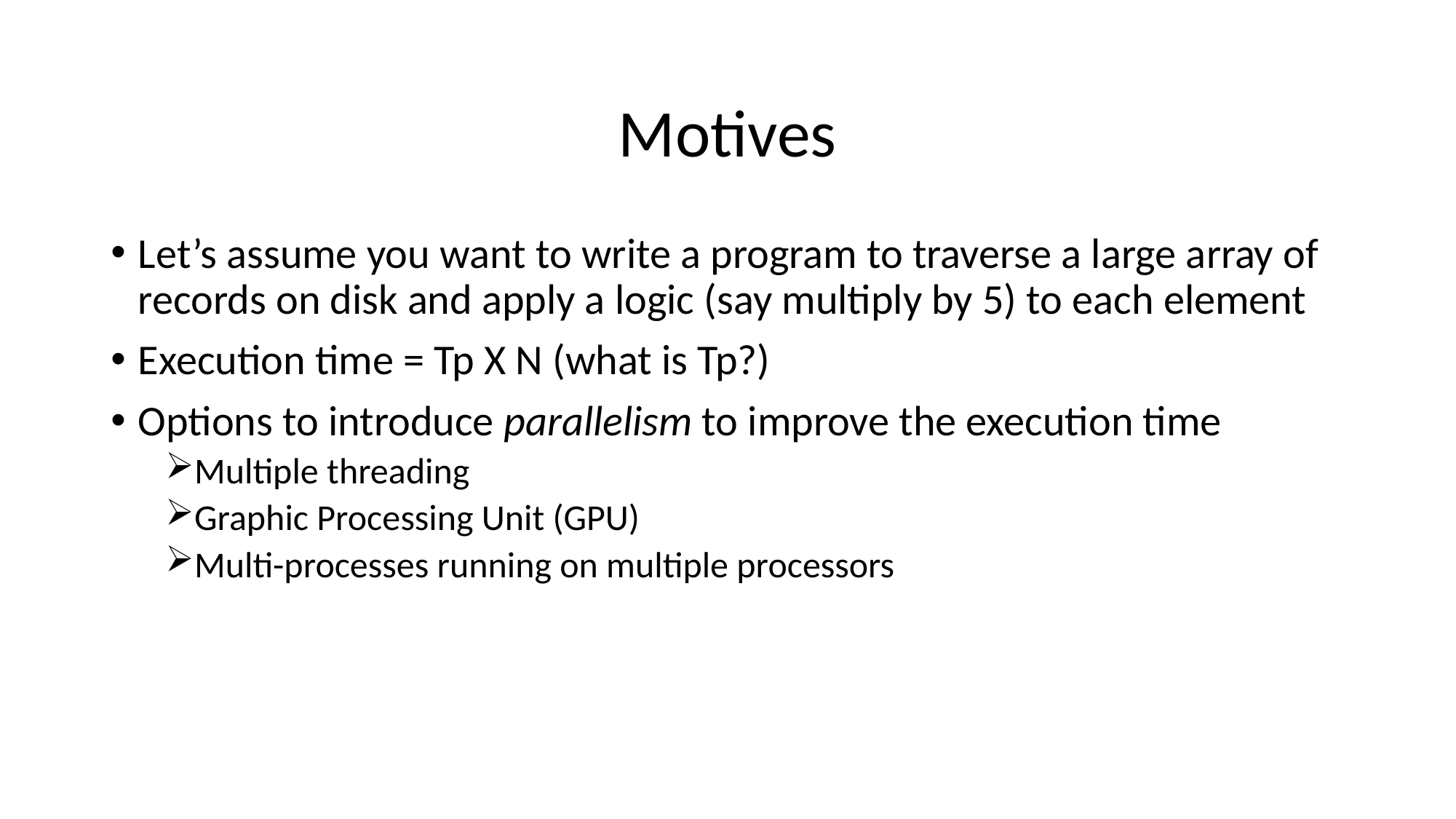

# Motives
Let’s assume you want to write a program to traverse a large array of records on disk and apply a logic (say multiply by 5) to each element
Execution time = Tp X N (what is Tp?)
Options to introduce parallelism to improve the execution time
Multiple threading
Graphic Processing Unit (GPU)
Multi-processes running on multiple processors